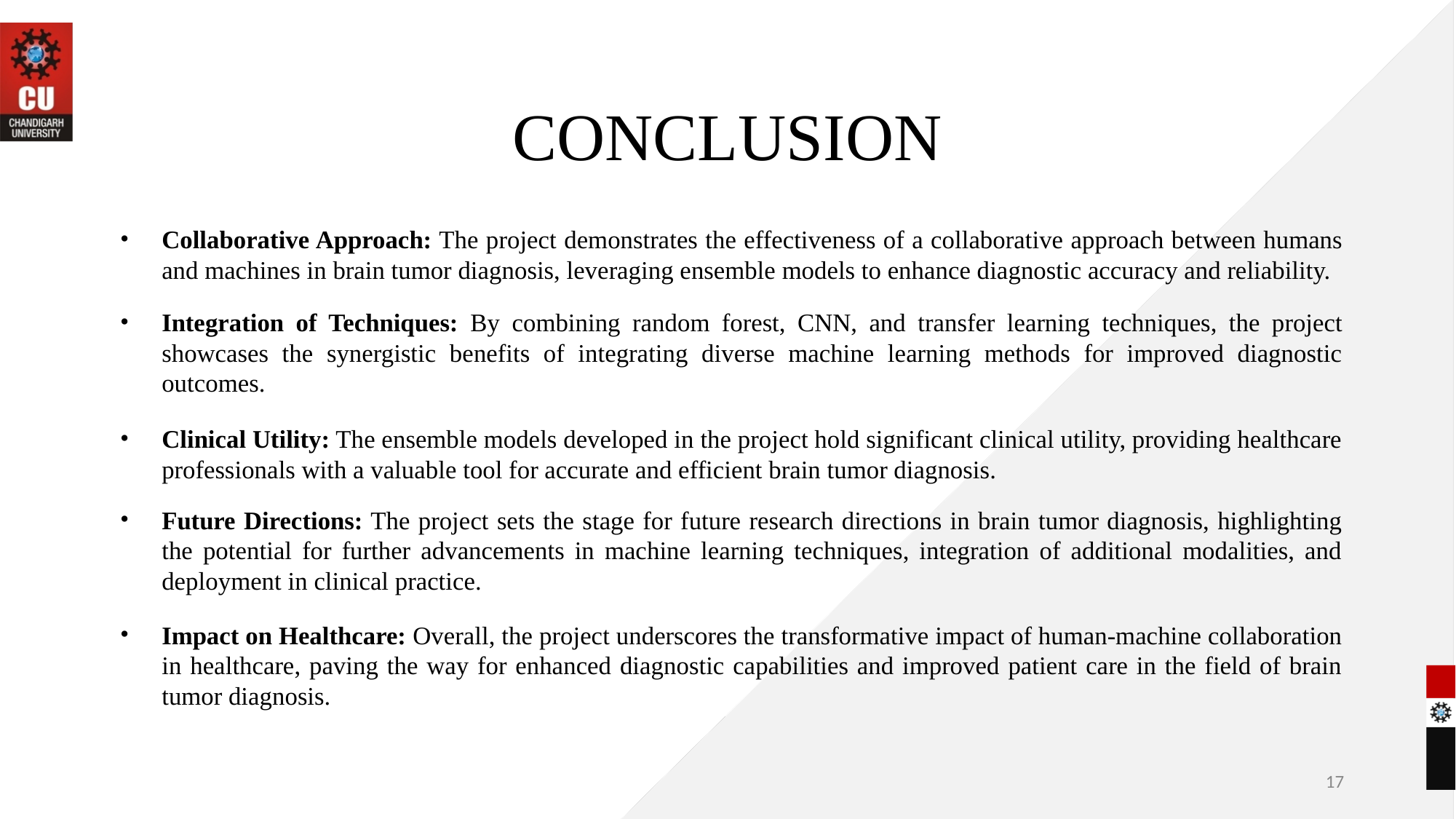

# CONCLUSION
Collaborative Approach: The project demonstrates the effectiveness of a collaborative approach between humans and machines in brain tumor diagnosis, leveraging ensemble models to enhance diagnostic accuracy and reliability.

Integration of Techniques: By combining random forest, CNN, and transfer learning techniques, the project showcases the synergistic benefits of integrating diverse machine learning methods for improved diagnostic outcomes.

Clinical Utility: The ensemble models developed in the project hold significant clinical utility, providing healthcare professionals with a valuable tool for accurate and efficient brain tumor diagnosis.

Future Directions: The project sets the stage for future research directions in brain tumor diagnosis, highlighting the potential for further advancements in machine learning techniques, integration of additional modalities, and deployment in clinical practice.

Impact on Healthcare: Overall, the project underscores the transformative impact of human-machine collaboration in healthcare, paving the way for enhanced diagnostic capabilities and improved patient care in the field of brain tumor diagnosis.
17